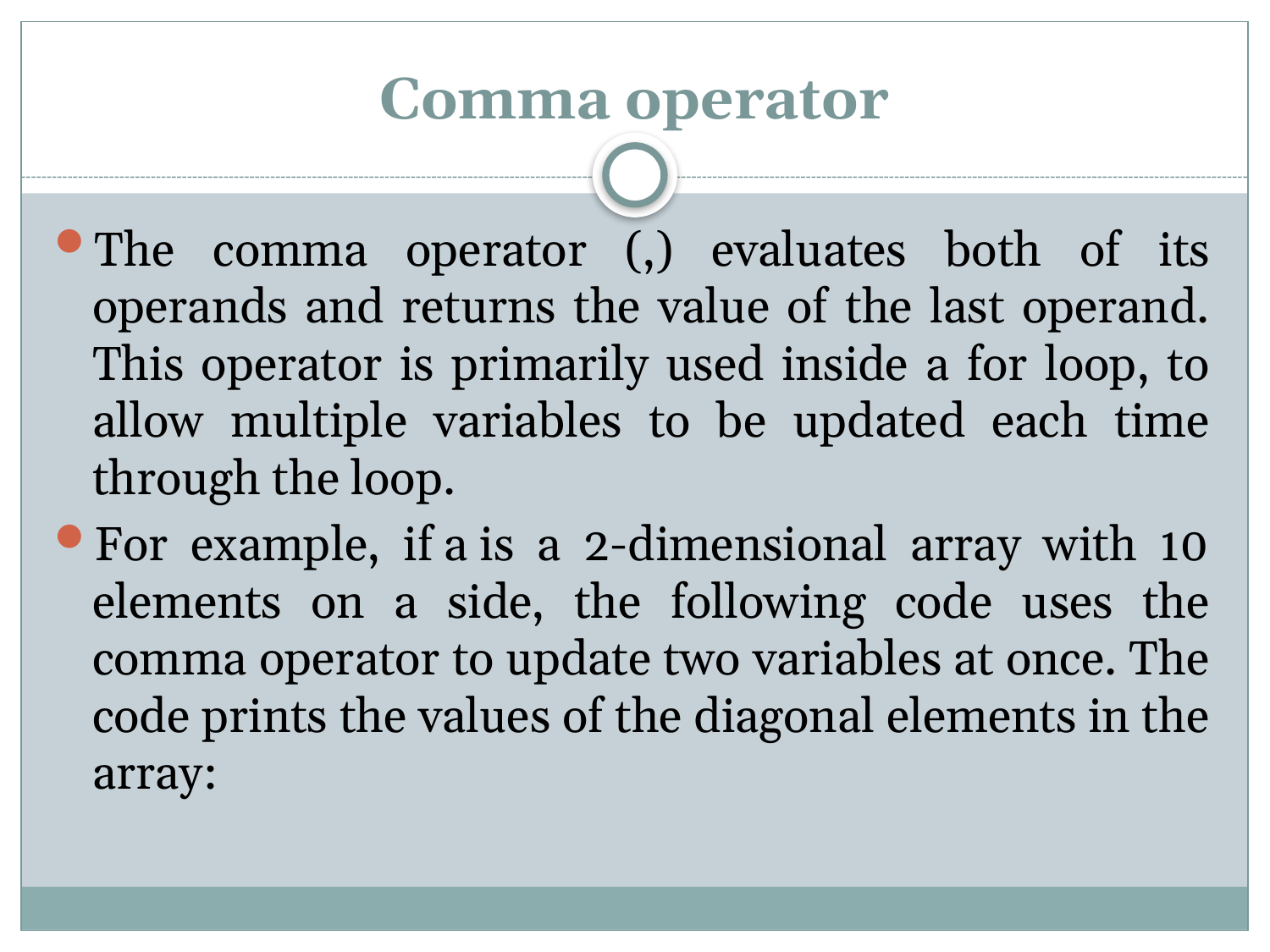

# Comma operator
The comma operator (,) evaluates both of its operands and returns the value of the last operand. This operator is primarily used inside a for loop, to allow multiple variables to be updated each time through the loop.
For example, if a is a 2-dimensional array with 10 elements on a side, the following code uses the comma operator to update two variables at once. The code prints the values of the diagonal elements in the array: